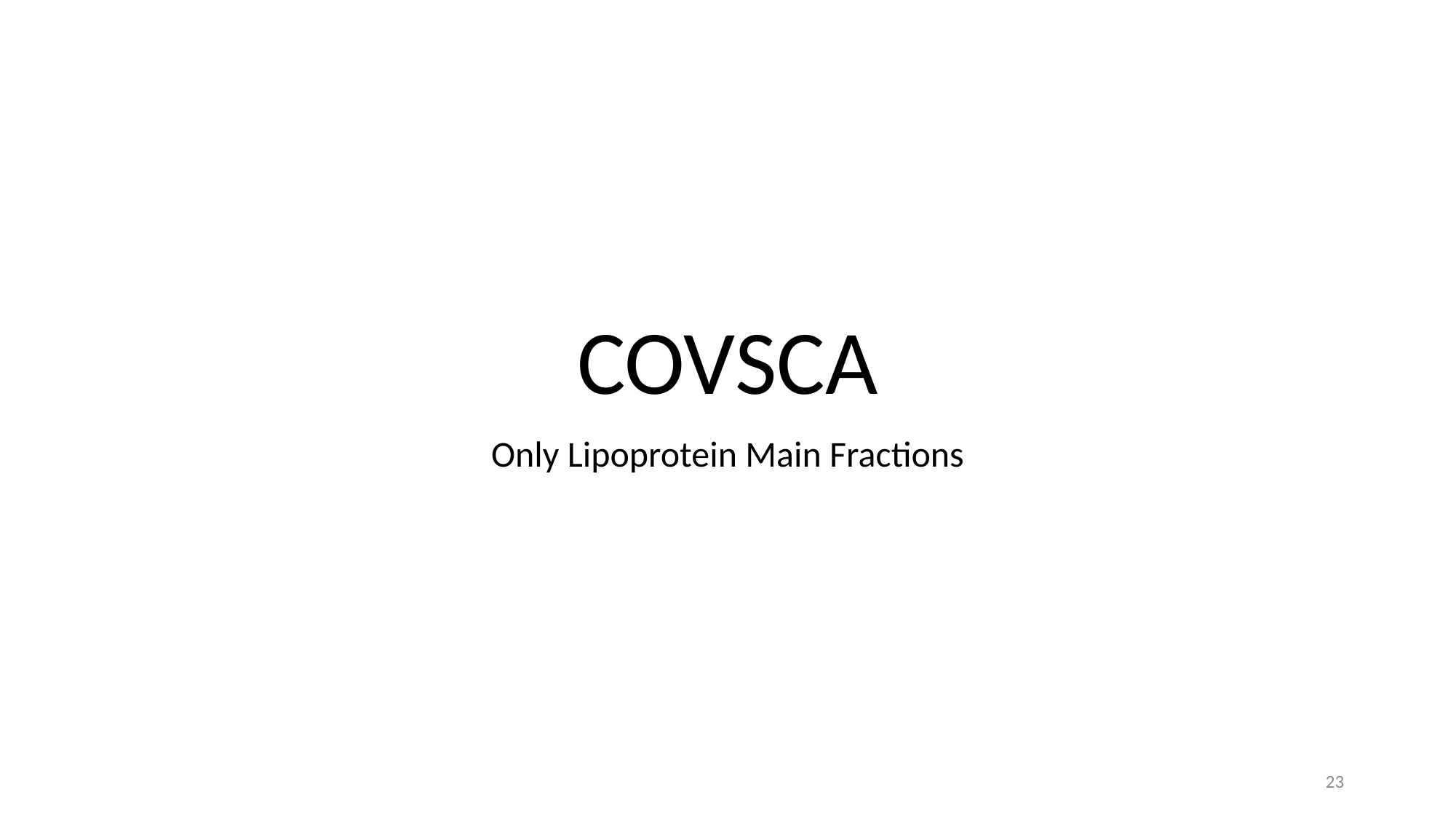

# COVSCA
Only Lipoprotein Main Fractions
23